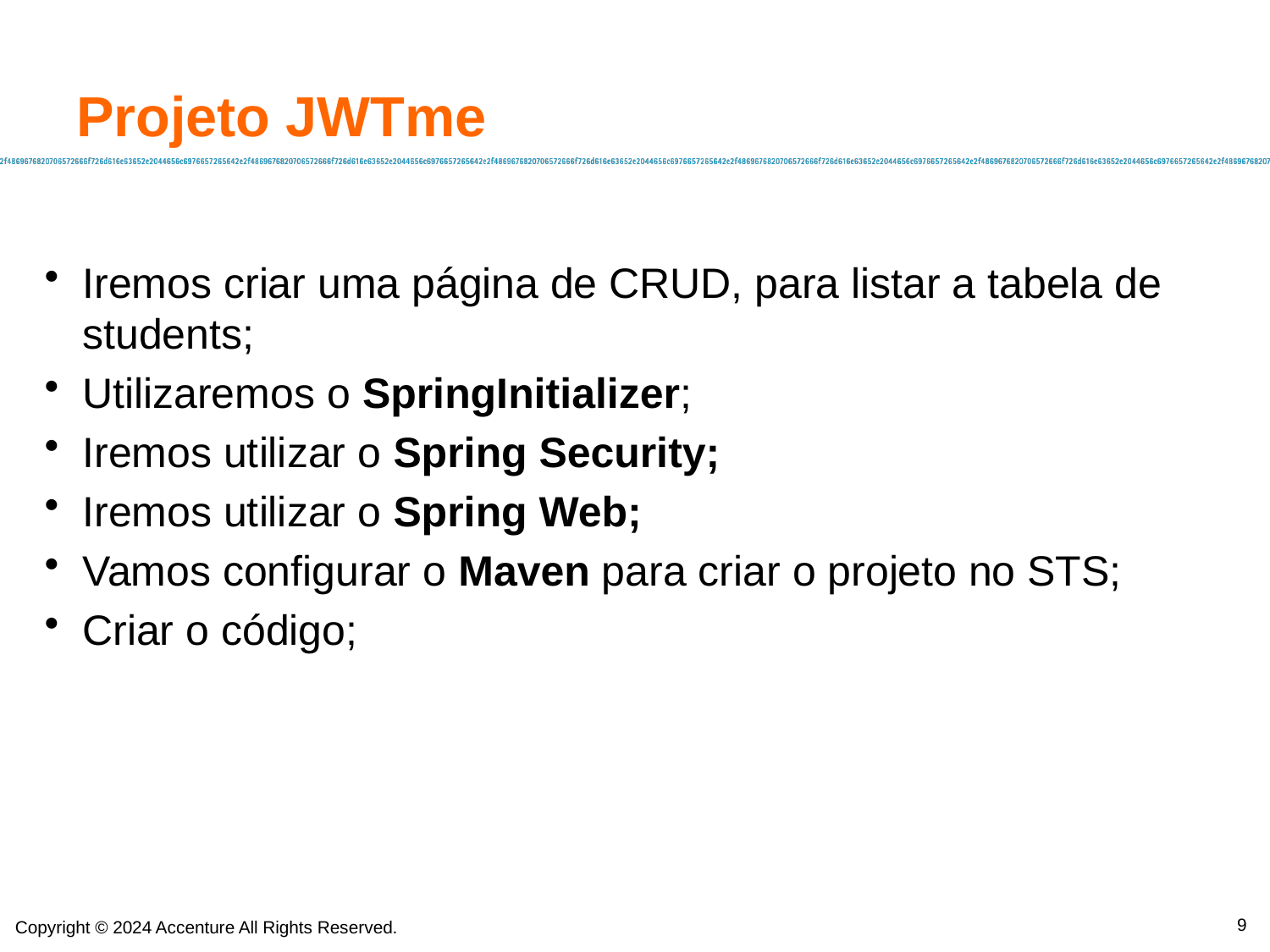

# Projeto JWTme

Iremos criar uma página de CRUD, para listar a tabela de students;
Utilizaremos o SpringInitializer;
Iremos utilizar o Spring Security;
Iremos utilizar o Spring Web;
Vamos configurar o Maven para criar o projeto no STS;
Criar o código;

9